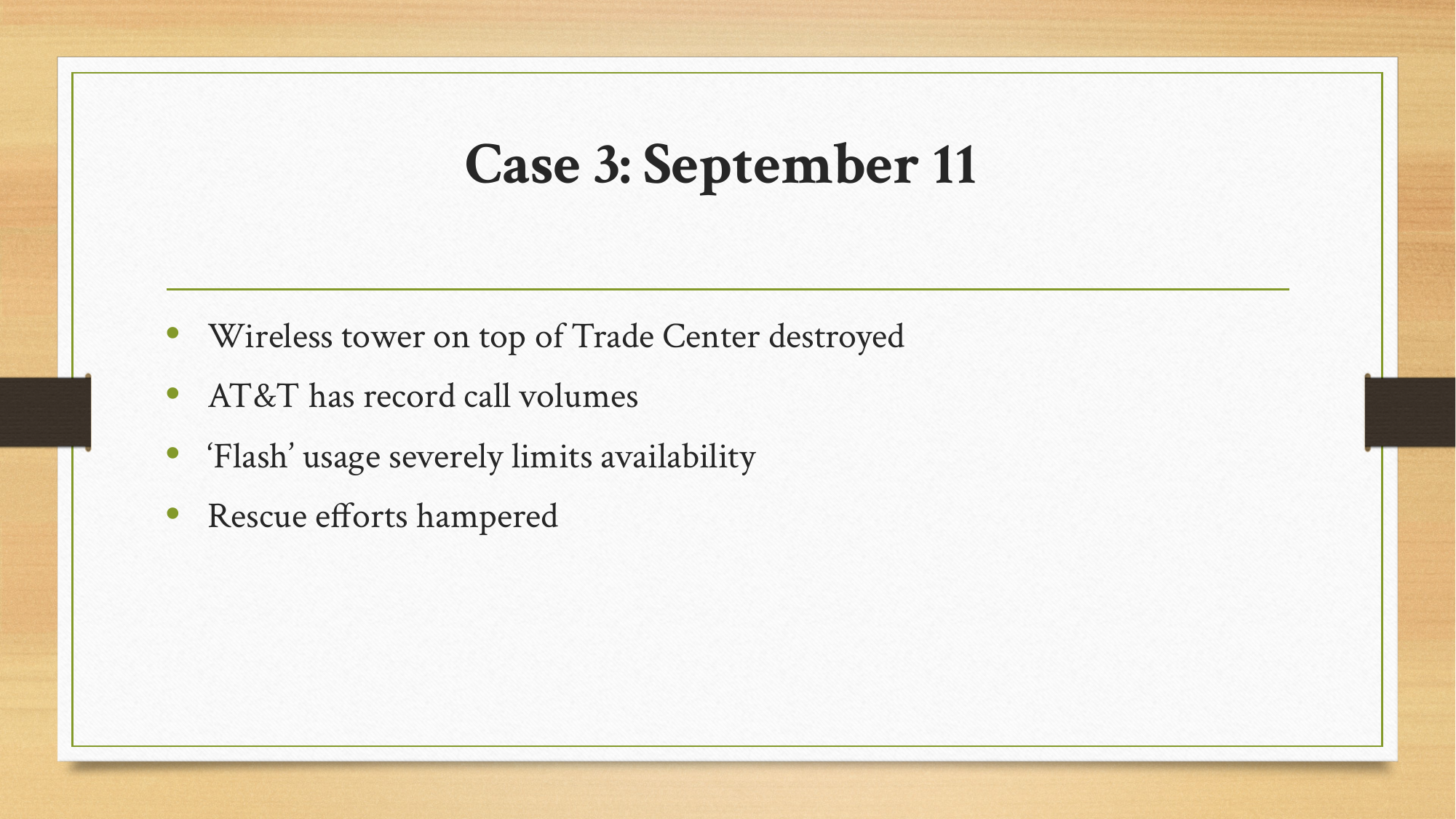

# Case 3: September 11
 Wireless tower on top of Trade Center destroyed
 AT&T has record call volumes
 ‘Flash’ usage severely limits availability
 Rescue efforts hampered